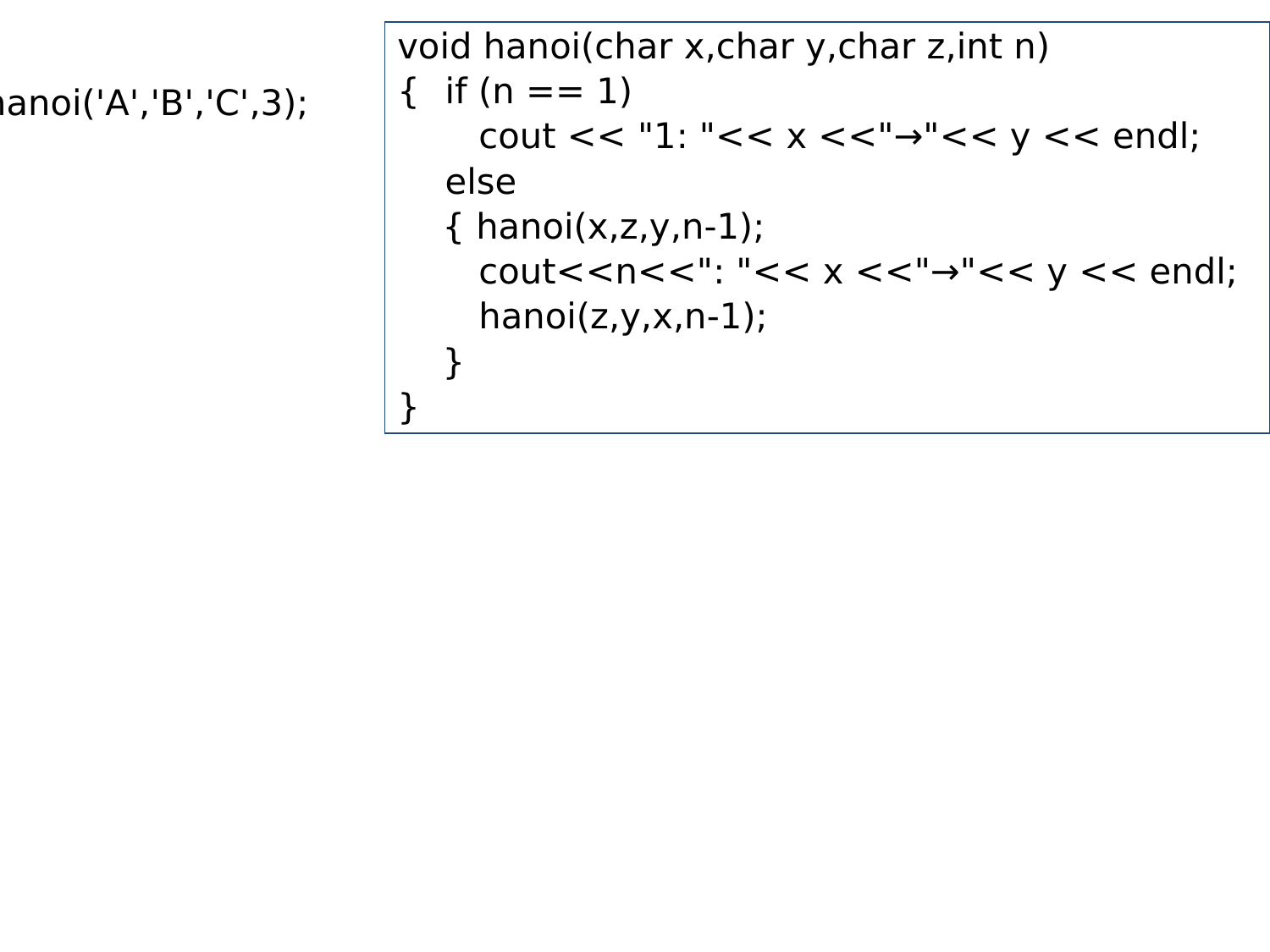

void hanoi(char x,char y,char z,int n)
{	if (n == 1)
	   cout << "1: "<< x <<"→"<< y << endl;
	else
    { hanoi(x,z,y,n-1);
	   cout<<n<<": "<< x <<"→"<< y << endl;
	   hanoi(z,y,x,n-1);
    }
}
hanoi('A','B','C',3);